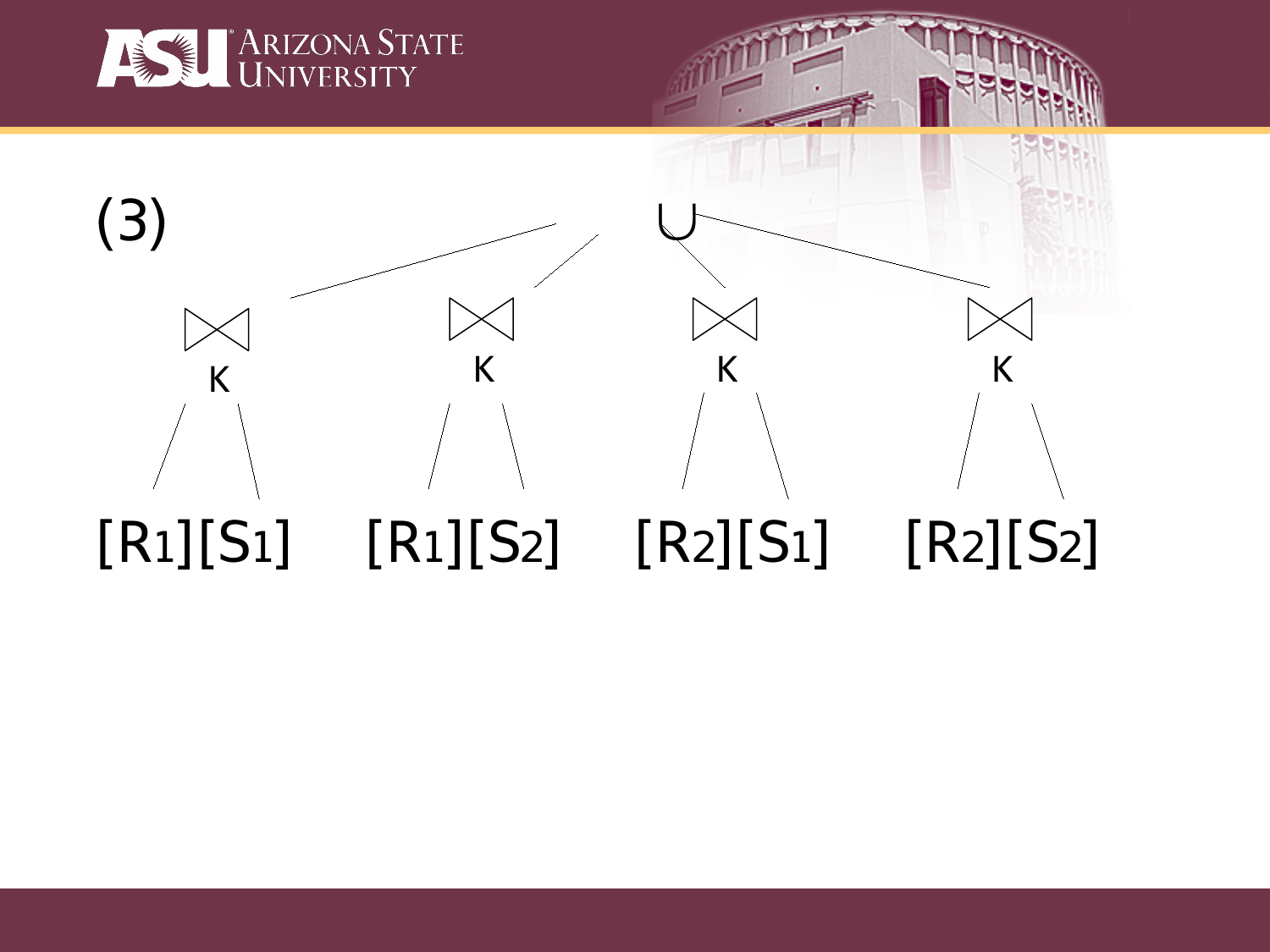

(3)				∪

[R1][S1]    [R1][S2]    [R2][S1]    [R2][S2]

K

K

K

K